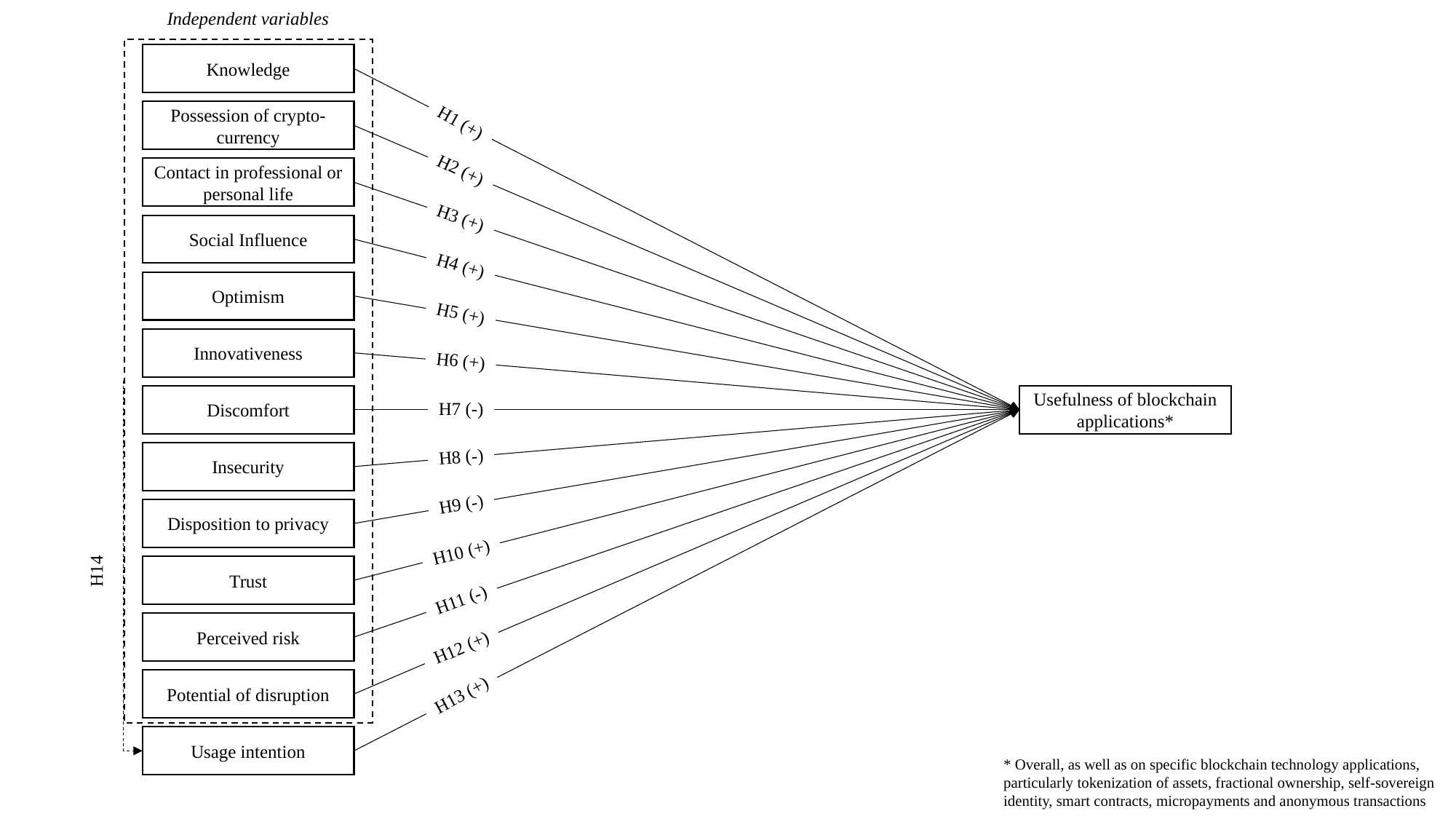

Independent variables

Knowledge
Possession of crypto-currency
H1 (+)
H2 (+)
Contact in professional or personal life
H3 (+)
Social Influence
H4 (+)
Optimism
H5 (+)
Innovativeness
H6 (+)
Discomfort
Usefulness of blockchain applications*
H7 (-)
H8 (-)
Insecurity
H9 (-)
Disposition to privacy
H10 (+)
H14
Trust
H11 (-)
Perceived risk
H12 (+)
Potential of disruption
H13 (+)
Usage intention
* Overall, as well as on specific blockchain technology applications, particularly tokenization of assets, fractional ownership, self-sovereign identity, smart contracts, micropayments and anonymous transactions